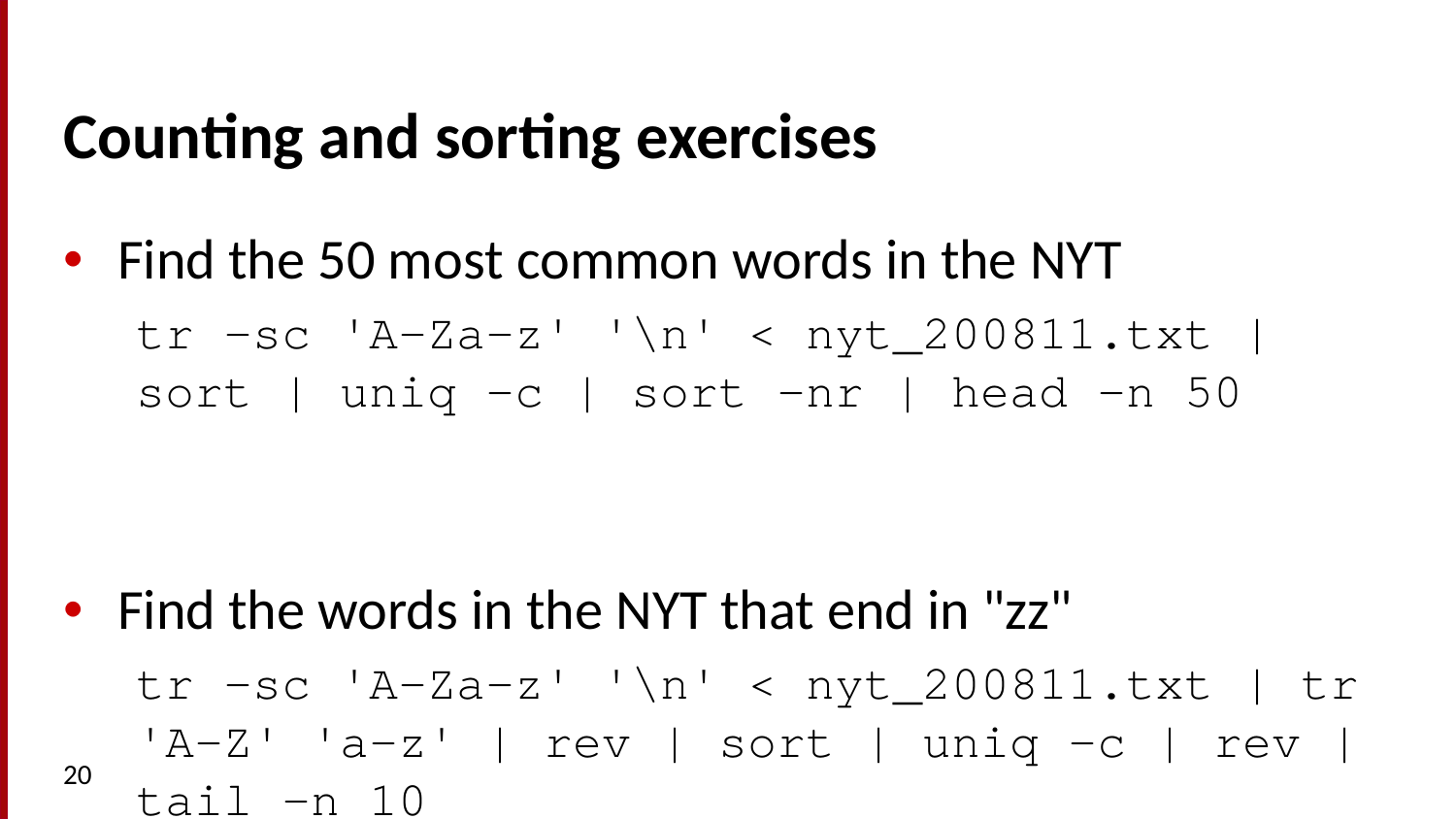

# Counting and sorting exercises
Find the 50 most common words in the NYT
tr -sc 'A-Za-z' '\n' < nyt_200811.txt | sort | uniq -c | sort -nr | head -n 50

Find the words in the NYT that end in "zz"
tr -sc 'A-Za-z' '\n' < nyt_200811.txt | tr 'A-Z' 'a-z' | rev | sort | uniq -c | rev | tail -n 10
20